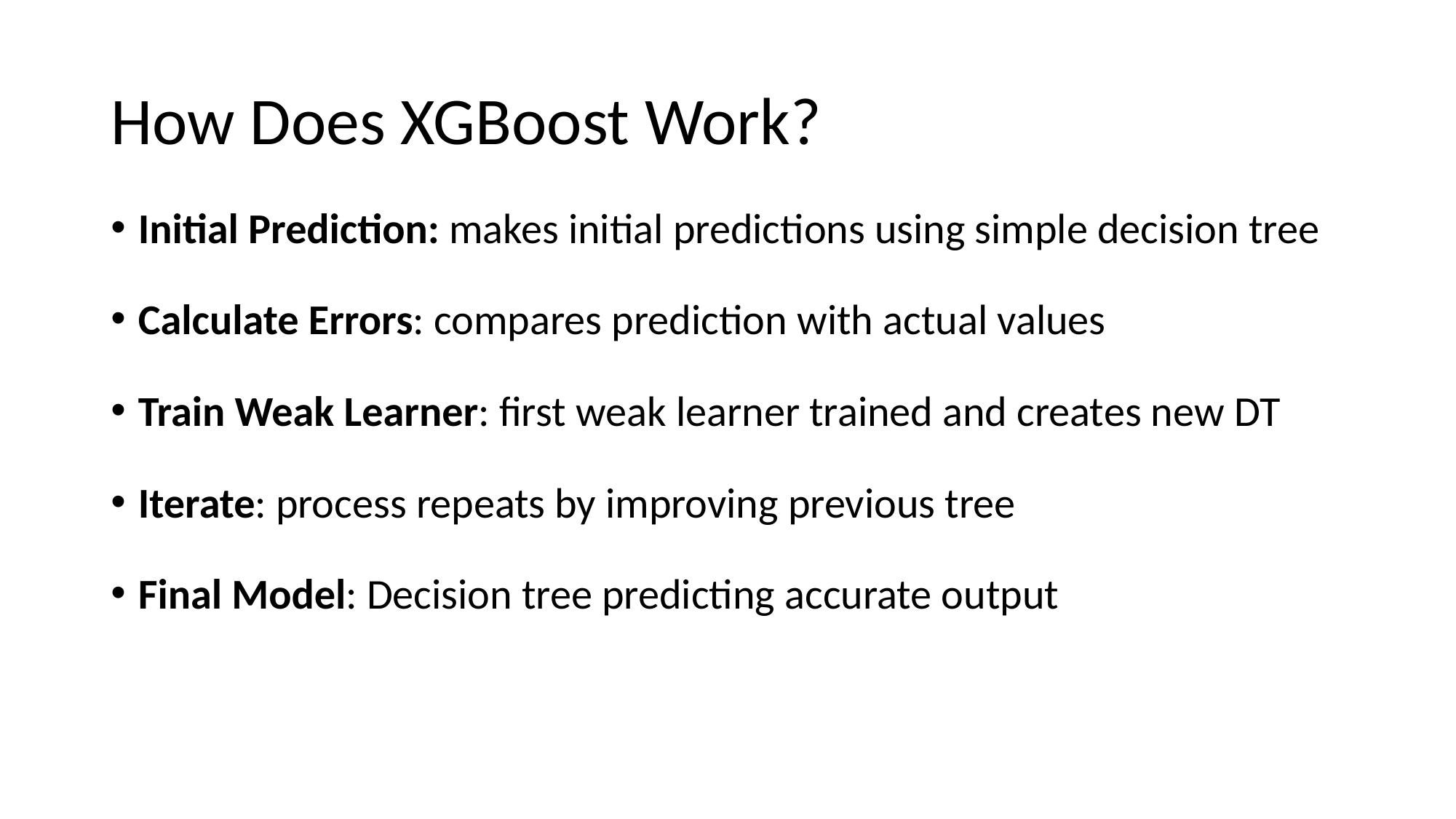

# How Does XGBoost Work?
Initial Prediction: makes initial predictions using simple decision tree
Calculate Errors: compares prediction with actual values
Train Weak Learner: first weak learner trained and creates new DT
Iterate: process repeats by improving previous tree
Final Model: Decision tree predicting accurate output